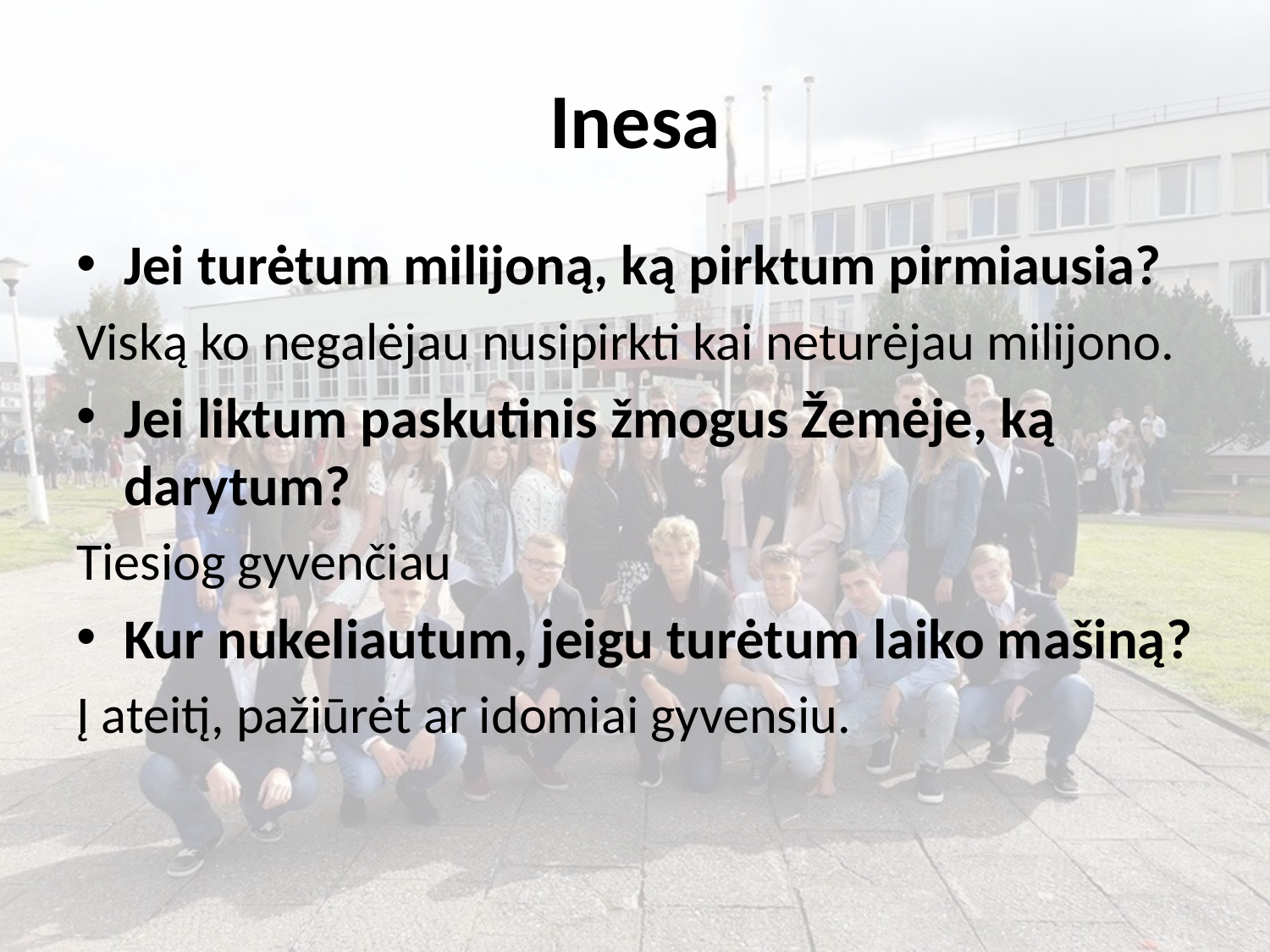

# Inesa
Jei turėtum milijoną, ką pirktum pirmiausia?
Viską ko negalėjau nusipirkti kai neturėjau milijono.
Jei liktum paskutinis žmogus Žemėje, ką darytum?
Tiesiog gyvenčiau
Kur nukeliautum, jeigu turėtum laiko mašiną?
Į ateitį, pažiūrėt ar idomiai gyvensiu.